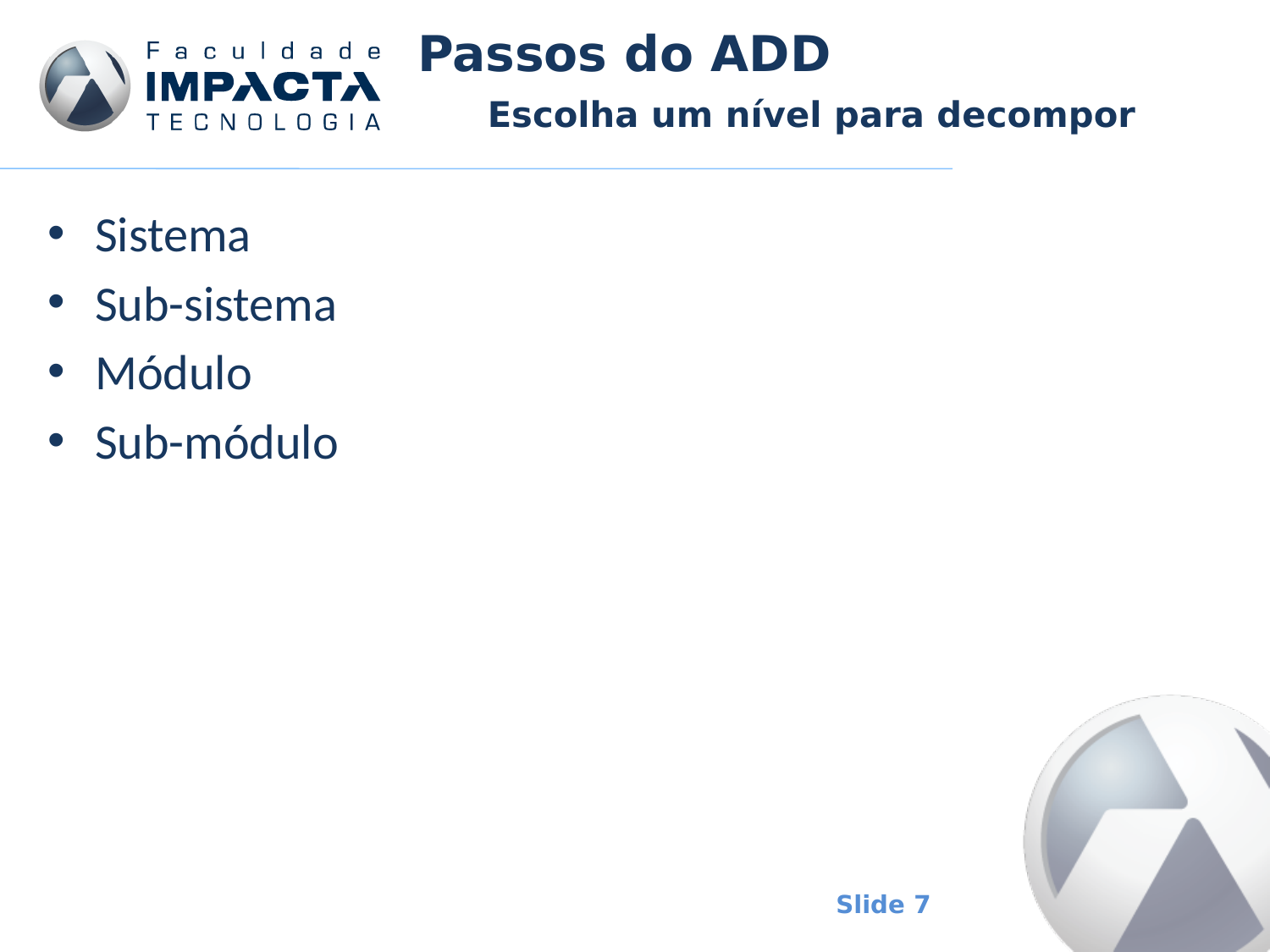

# Passos do ADD
Escolha um nível para decompor
Sistema
Sub-sistema
Módulo
Sub-módulo